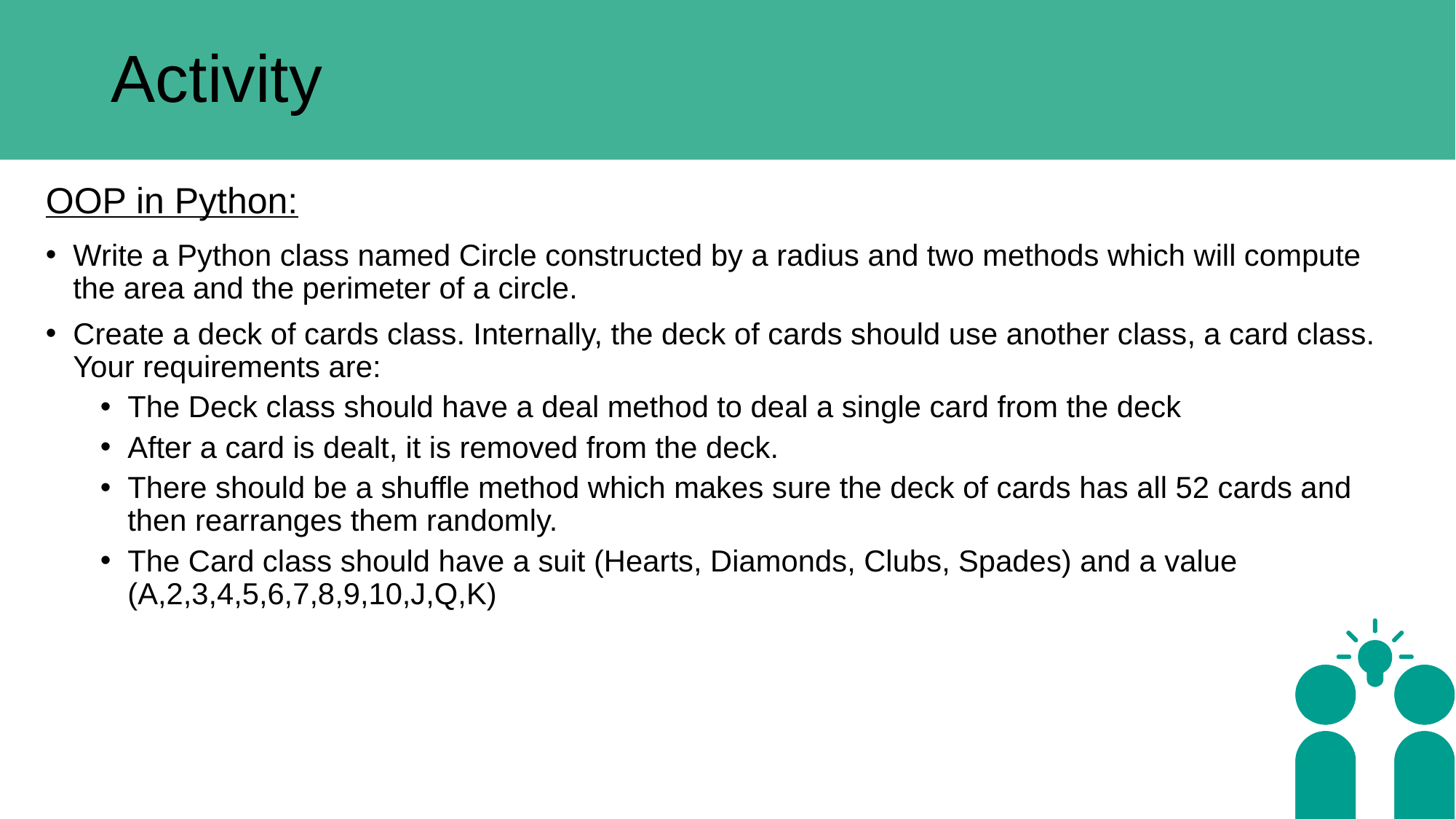

# Activity
OOP in Python:
Write a Python class named Circle constructed by a radius and two methods which will compute the area and the perimeter of a circle.
Create a deck of cards class. Internally, the deck of cards should use another class, a card class. Your requirements are:
The Deck class should have a deal method to deal a single card from the deck
After a card is dealt, it is removed from the deck.
There should be a shuffle method which makes sure the deck of cards has all 52 cards and then rearranges them randomly.
The Card class should have a suit (Hearts, Diamonds, Clubs, Spades) and a value (A,2,3,4,5,6,7,8,9,10,J,Q,K)